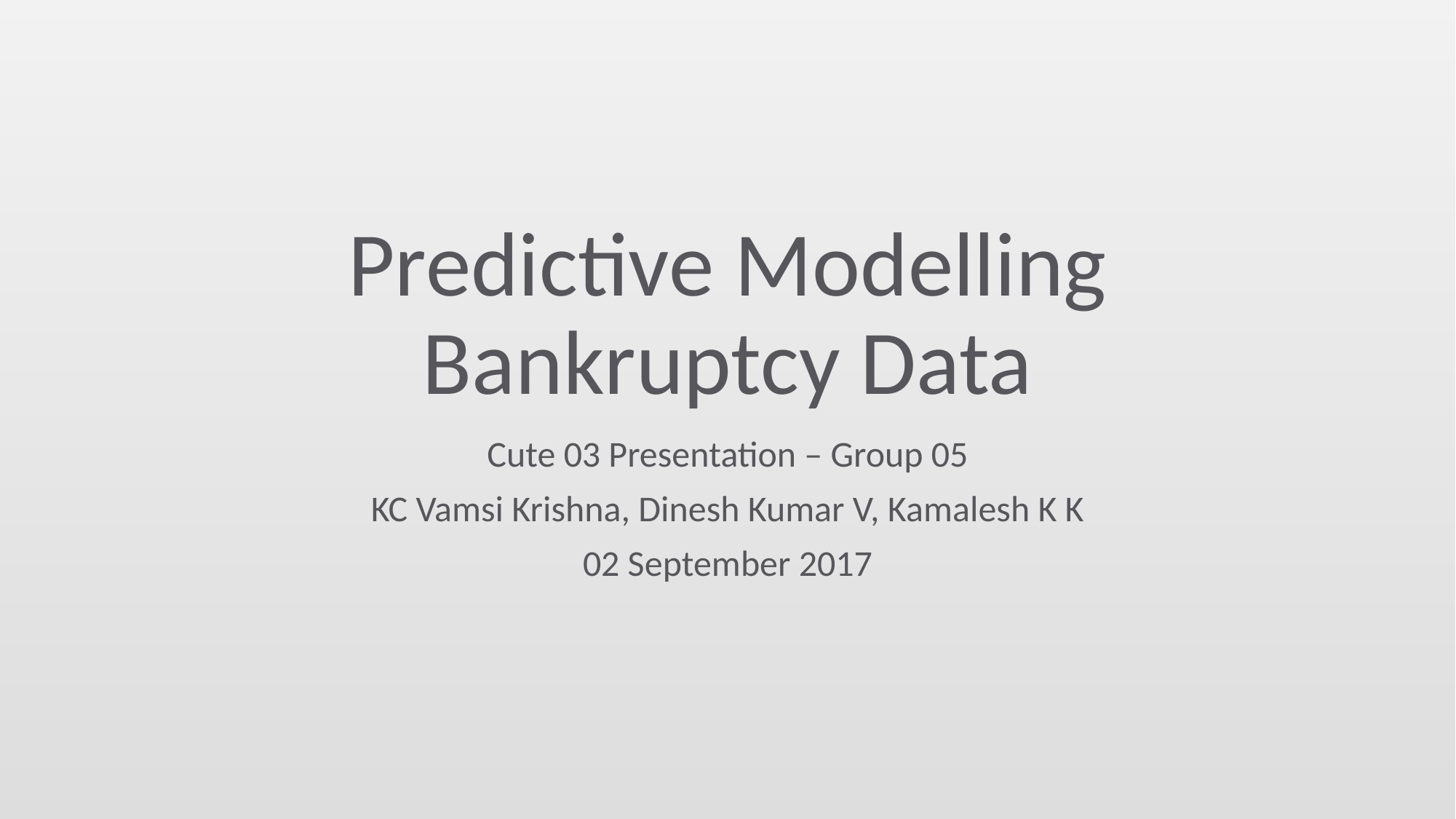

# Predictive Modelling Bankruptcy Data
Cute 03 Presentation – Group 05
KC Vamsi Krishna, Dinesh Kumar V, Kamalesh K K
02 September 2017